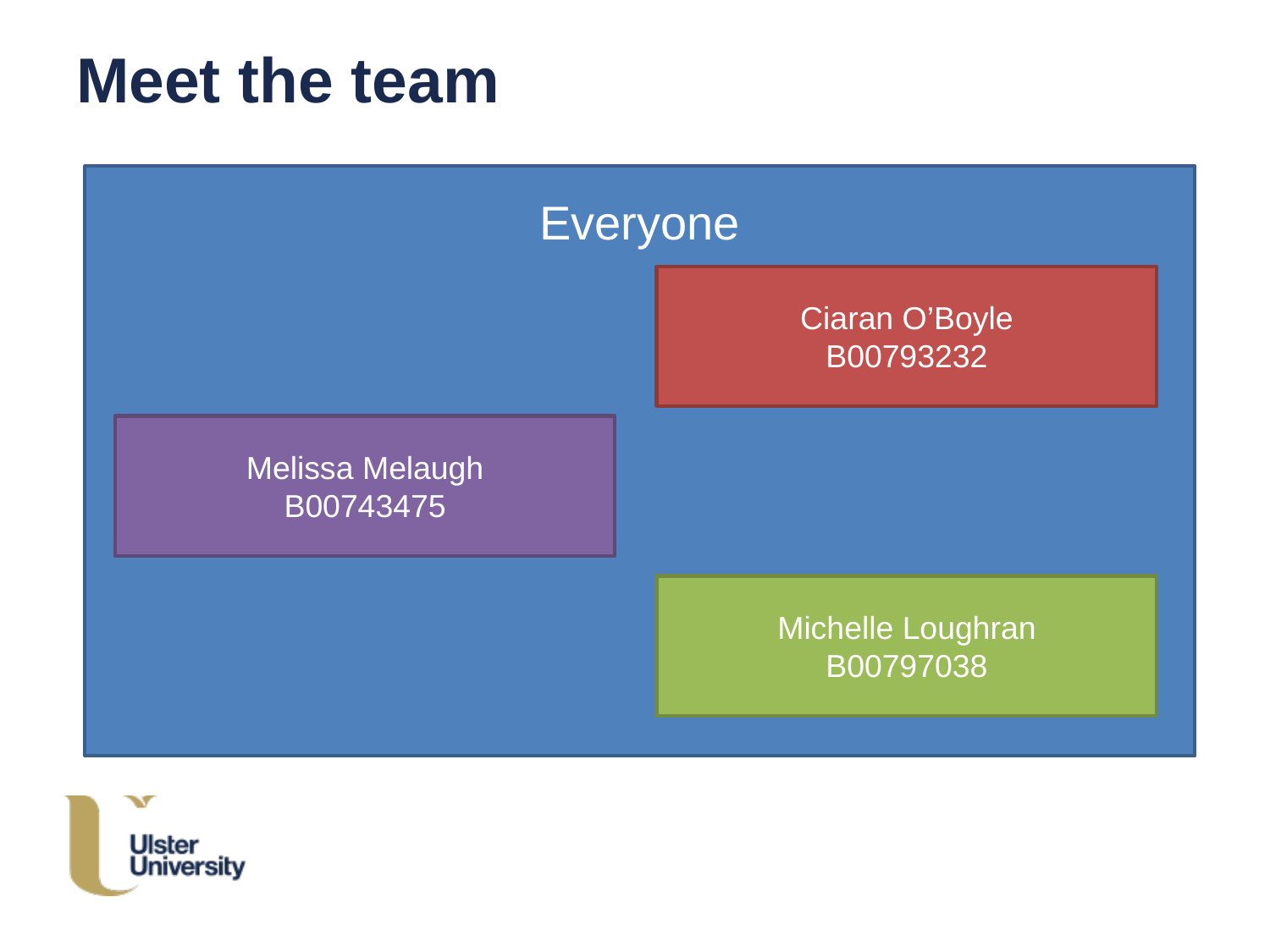

# Meet the team

Everyone
Ciaran O’Boyle
B00793232
Melissa Melaugh
B00743475
Michelle Loughran
B00797038